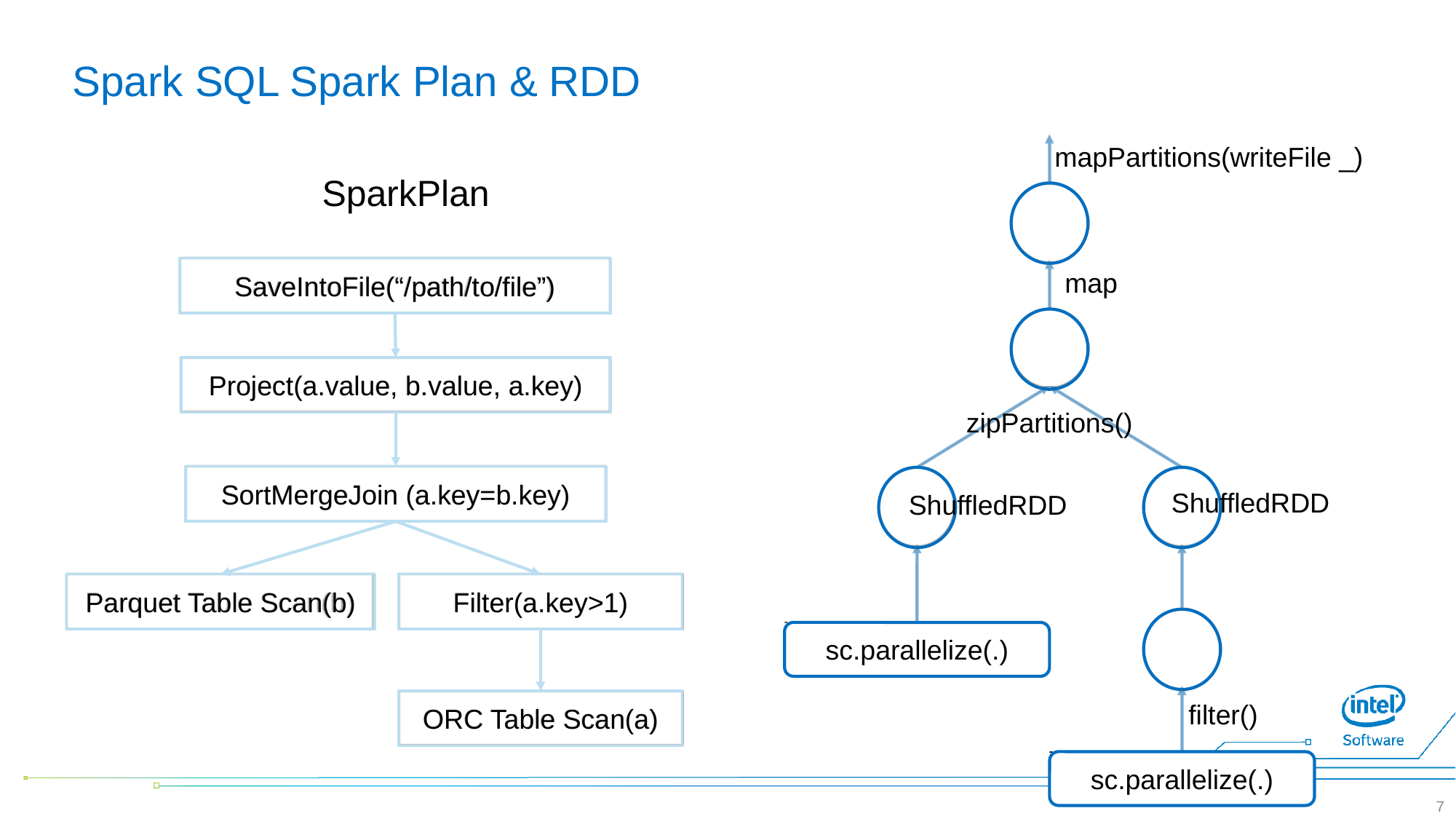

# Spark SQL Spark Plan & RDD
mapPartitions(writeFile _)
SparkPlan

SaveIntoFile(“/path/to/file”)
map

Project(a.value, b.value, a.key)
zipPartitions()
SortMergeJoin (a.key=b.key)

ShuffledRDD
ShuffledRDD
Parquet Table Scan(b)
Filter(a.key>1)

sc.parallelize(.)
ORC Table Scan(a)
filter()
sc.parallelize(.)
7